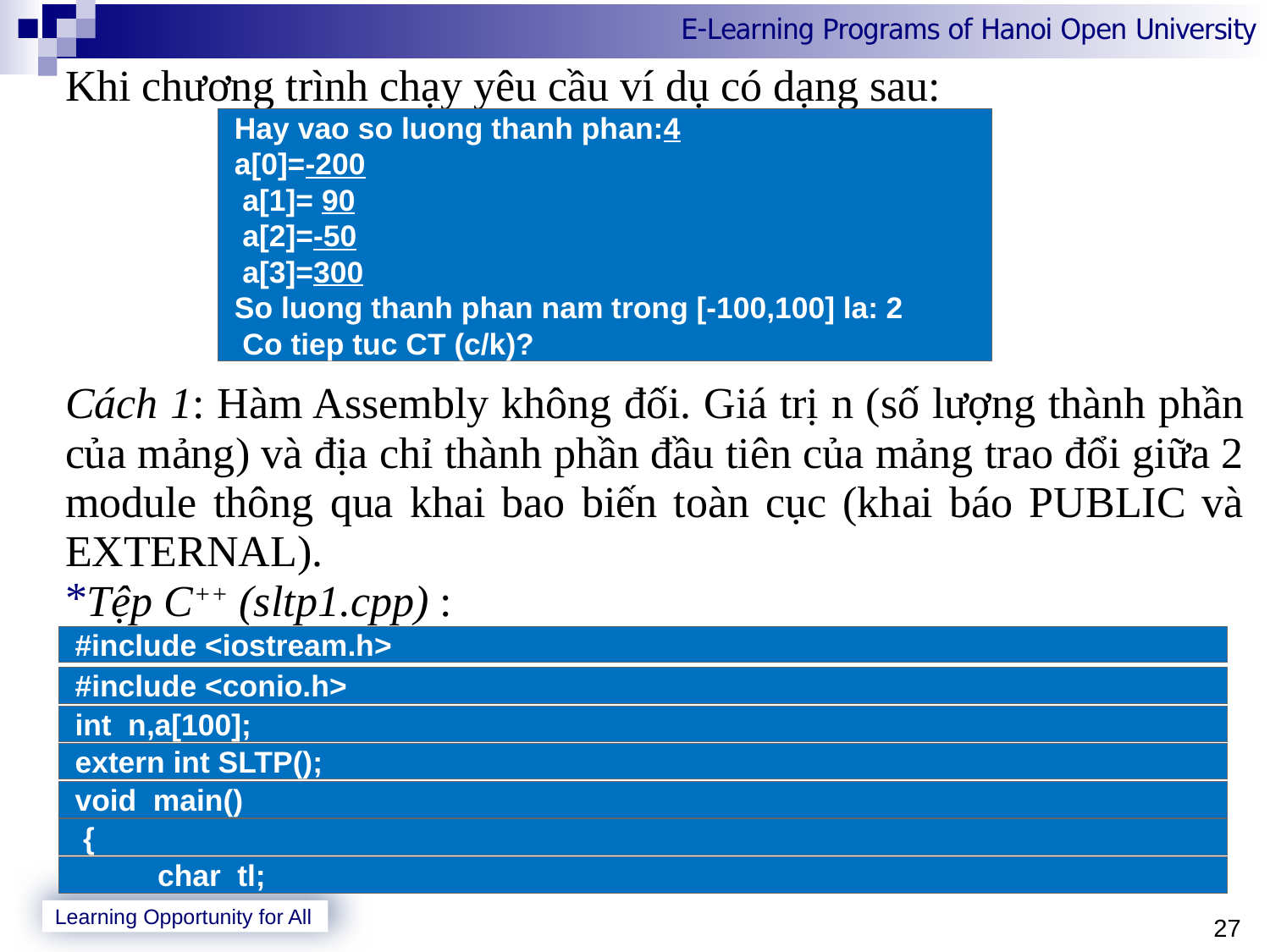

Khi chương trình chạy yêu cầu ví dụ có dạng sau:

Cách 1: Hàm Assembly không đối. Giá trị n (số lượng thành phần của mảng) và địa chỉ thành phần đầu tiên của mảng trao đổi giữa 2 module thông qua khai bao biến toàn cục (khai báo PUBLIC và EXTERNAL).
Tệp C++ (sltp1.cpp) :

Hay vao so luong thanh phan:4
a[0]=-200
 a[1]= 90
 a[2]=-50
 a[3]=300
So luong thanh phan nam trong [-100,100] la: 2
 Co tiep tuc CT (c/k)?
#include <iostream.h>
#include <conio.h>
int  n,a[100];
extern int SLTP();
void  main()
 {
          char  tl;
27